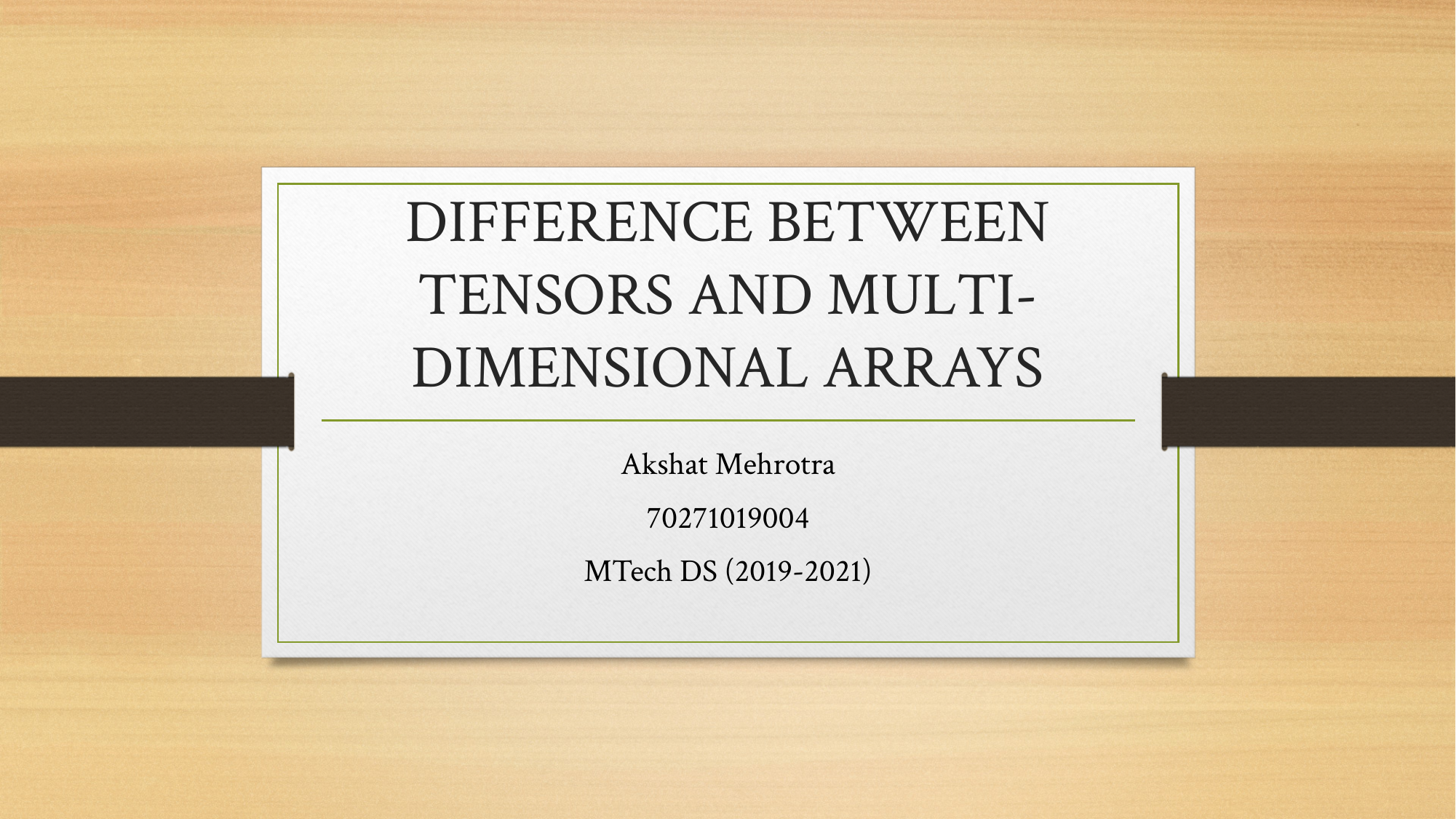

# DIFFERENCE BETWEEN TENSORS AND MULTI-DIMENSIONAL ARRAYS
Akshat Mehrotra
70271019004
MTech DS (2019-2021)